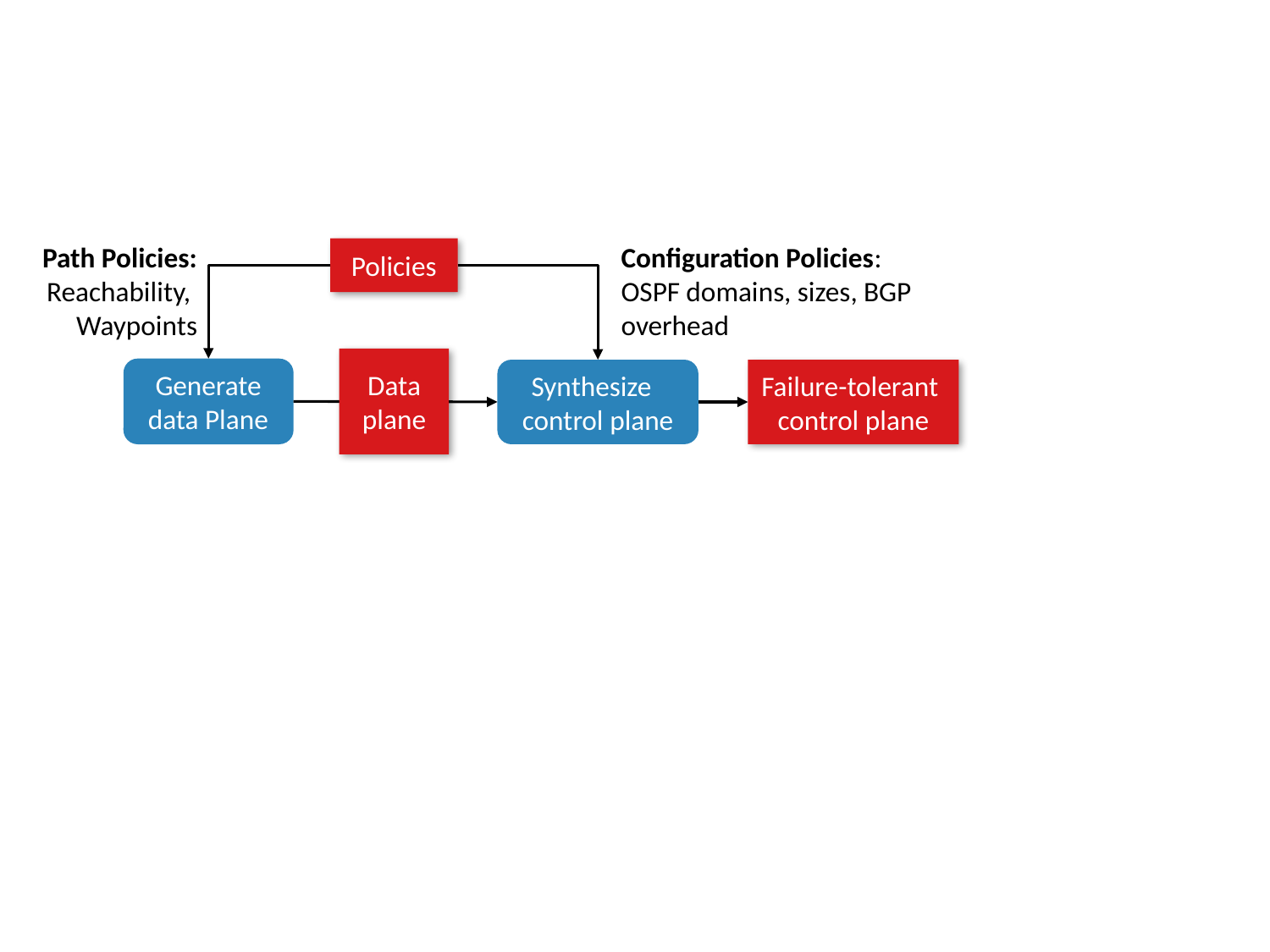

Path Policies: Reachability,
Waypoints
Configuration Policies: OSPF domains, sizes, BGP overhead
Policies
Data
plane
Generate data Plane
Synthesize
control plane
Failure-tolerant
control plane